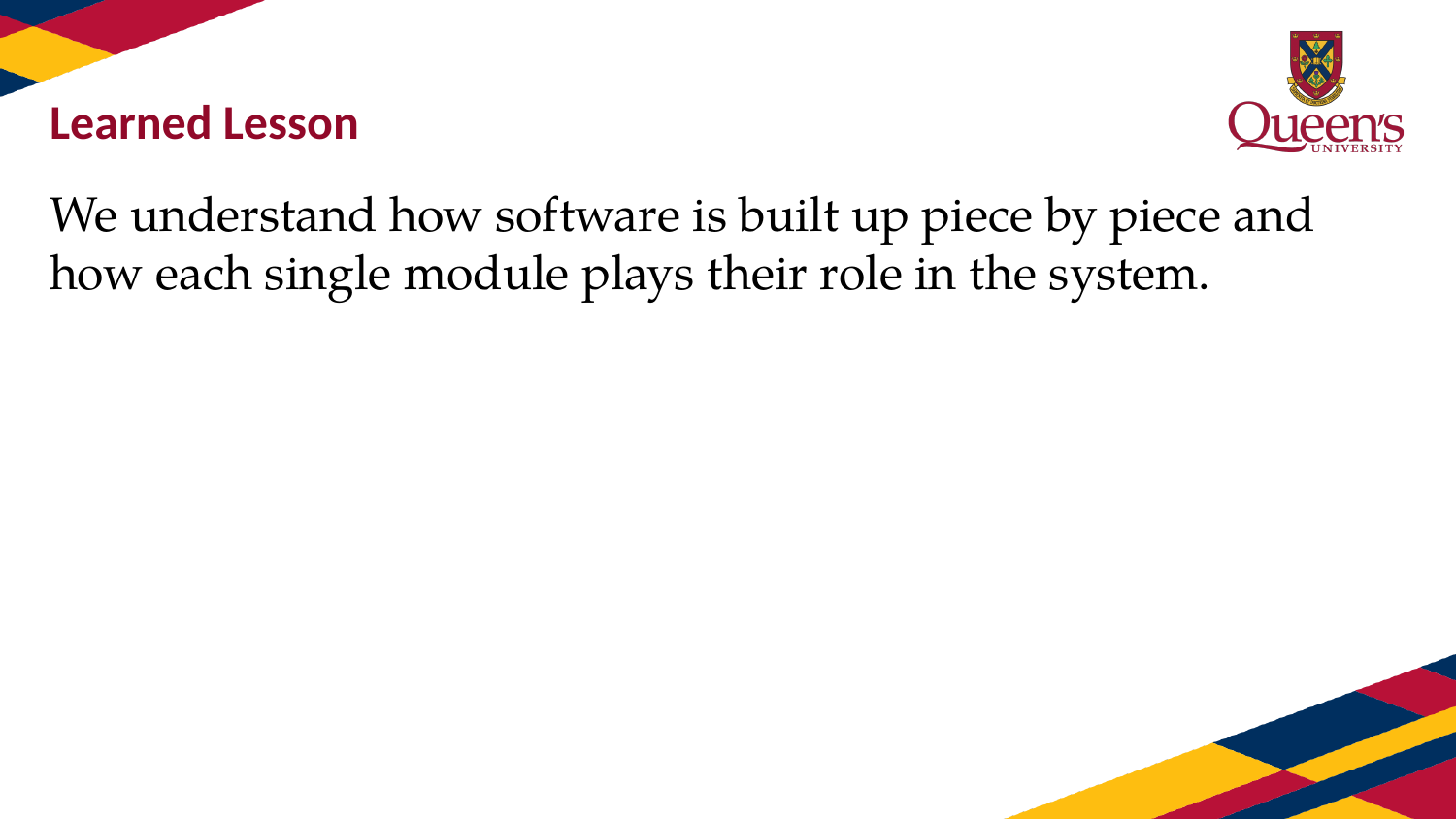

# Learned Lesson
We understand how software is built up piece by piece and how each single module plays their role in the system.